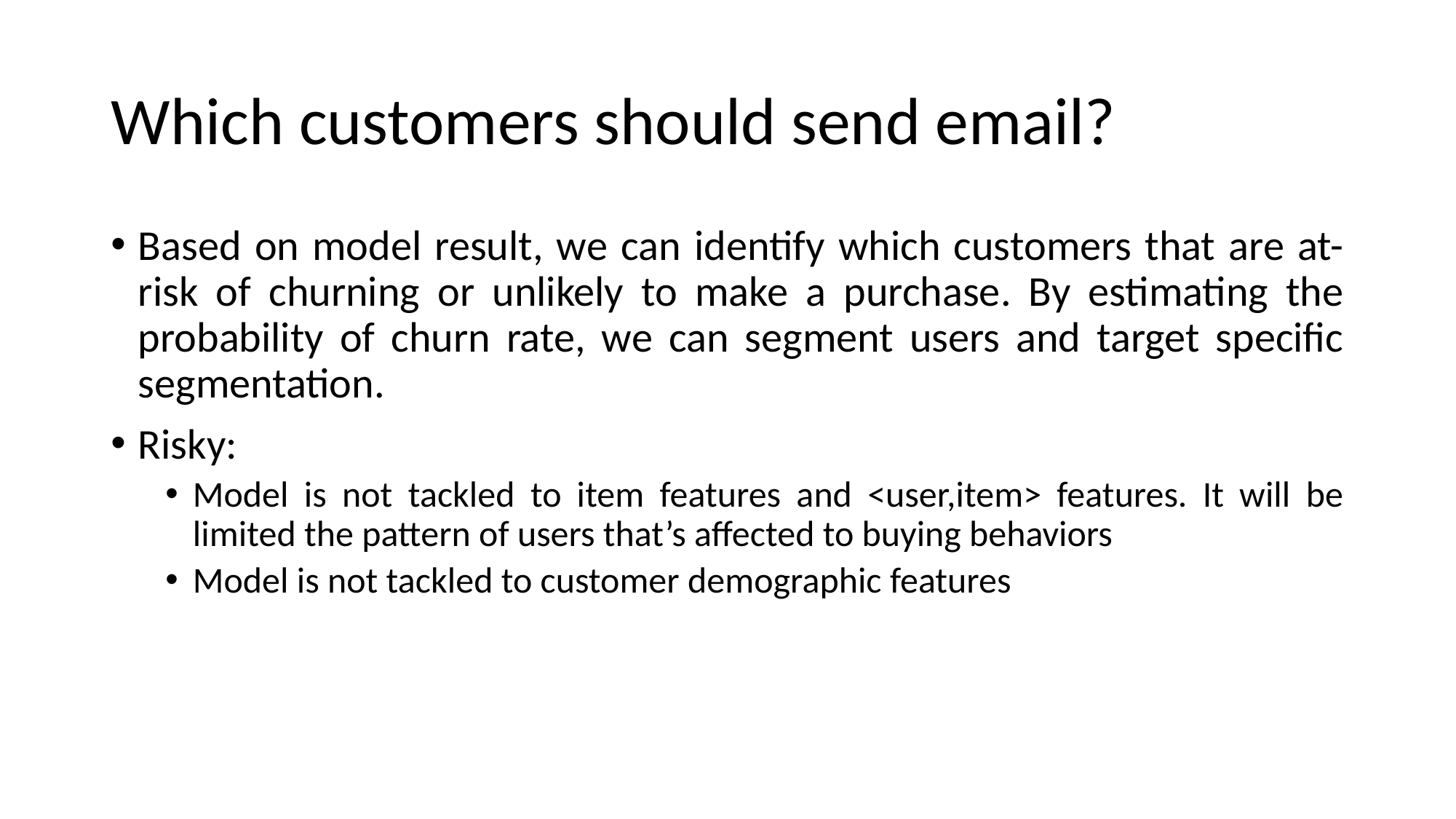

# Which customers should send email?
Based on model result, we can identify which customers that are at-risk of churning or unlikely to make a purchase. By estimating the probability of churn rate, we can segment users and target specific segmentation.
Risky:
Model is not tackled to item features and <user,item> features. It will be limited the pattern of users that’s affected to buying behaviors
Model is not tackled to customer demographic features